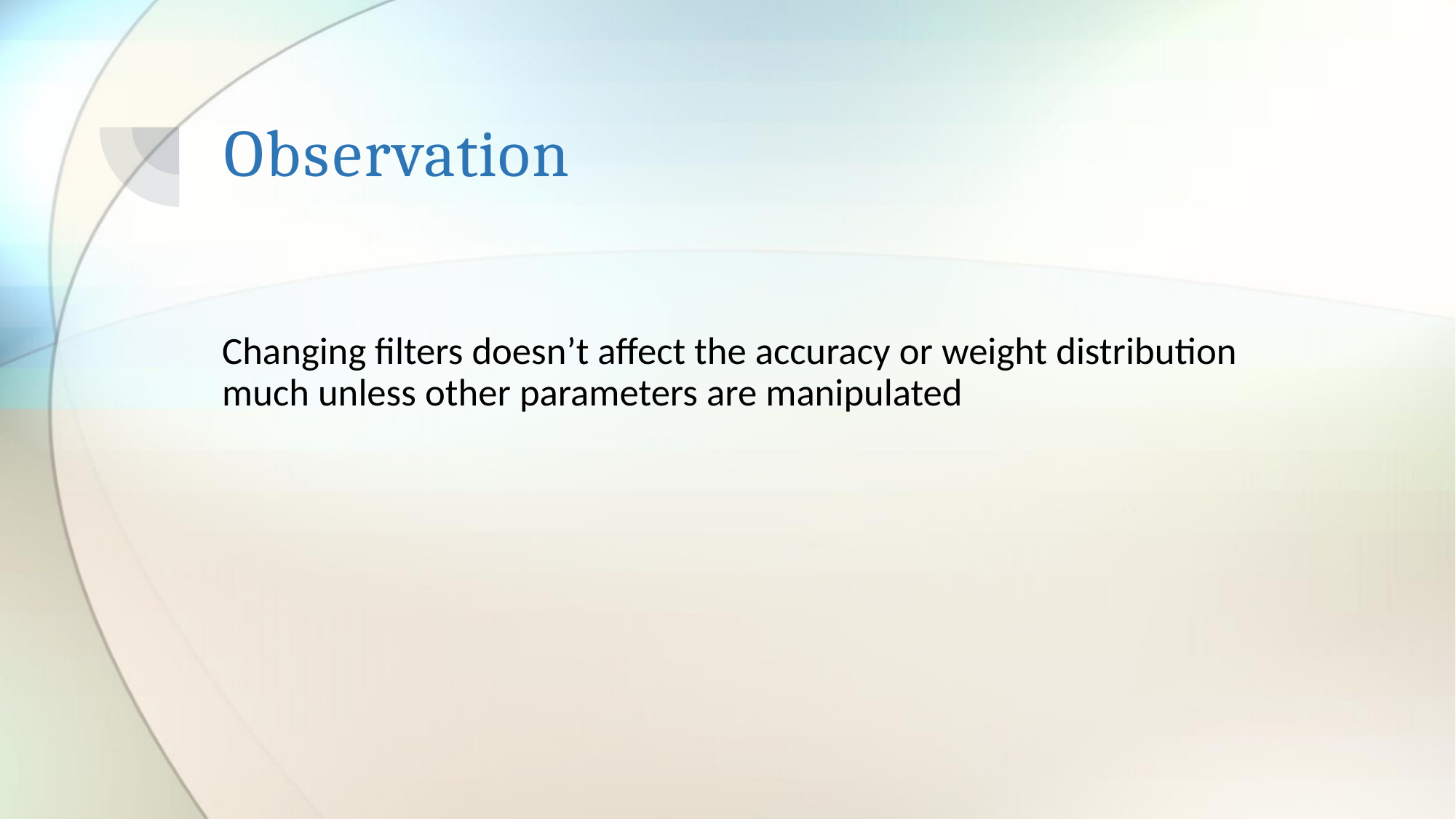

# Observation
Changing filters doesn’t affect the accuracy or weight distribution much unless other parameters are manipulated